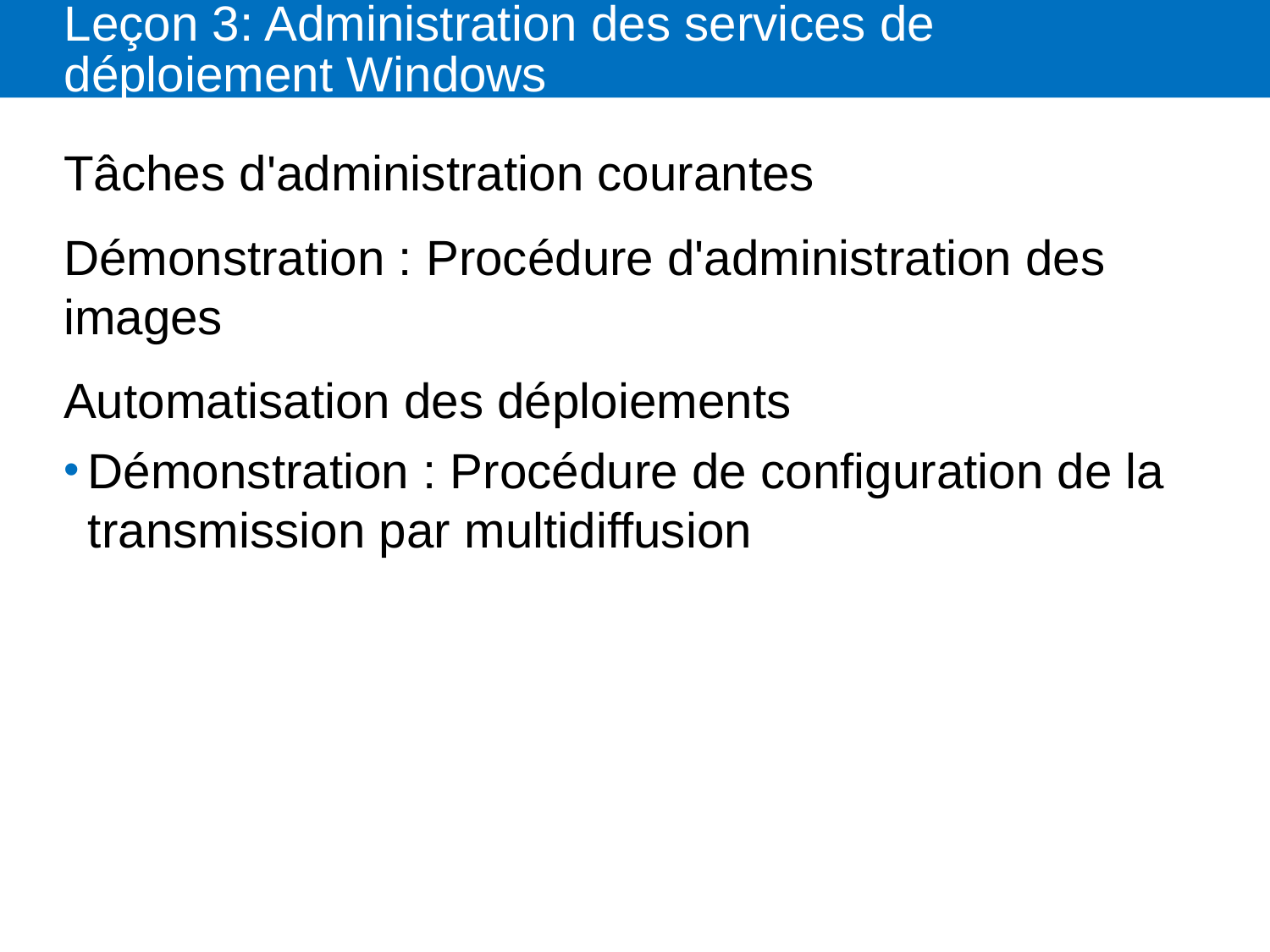

# Leçon 3: Administration des services de déploiement Windows
Tâches d'administration courantes
Démonstration : Procédure d'administration des images
Automatisation des déploiements
Démonstration : Procédure de configuration de la transmission par multidiffusion